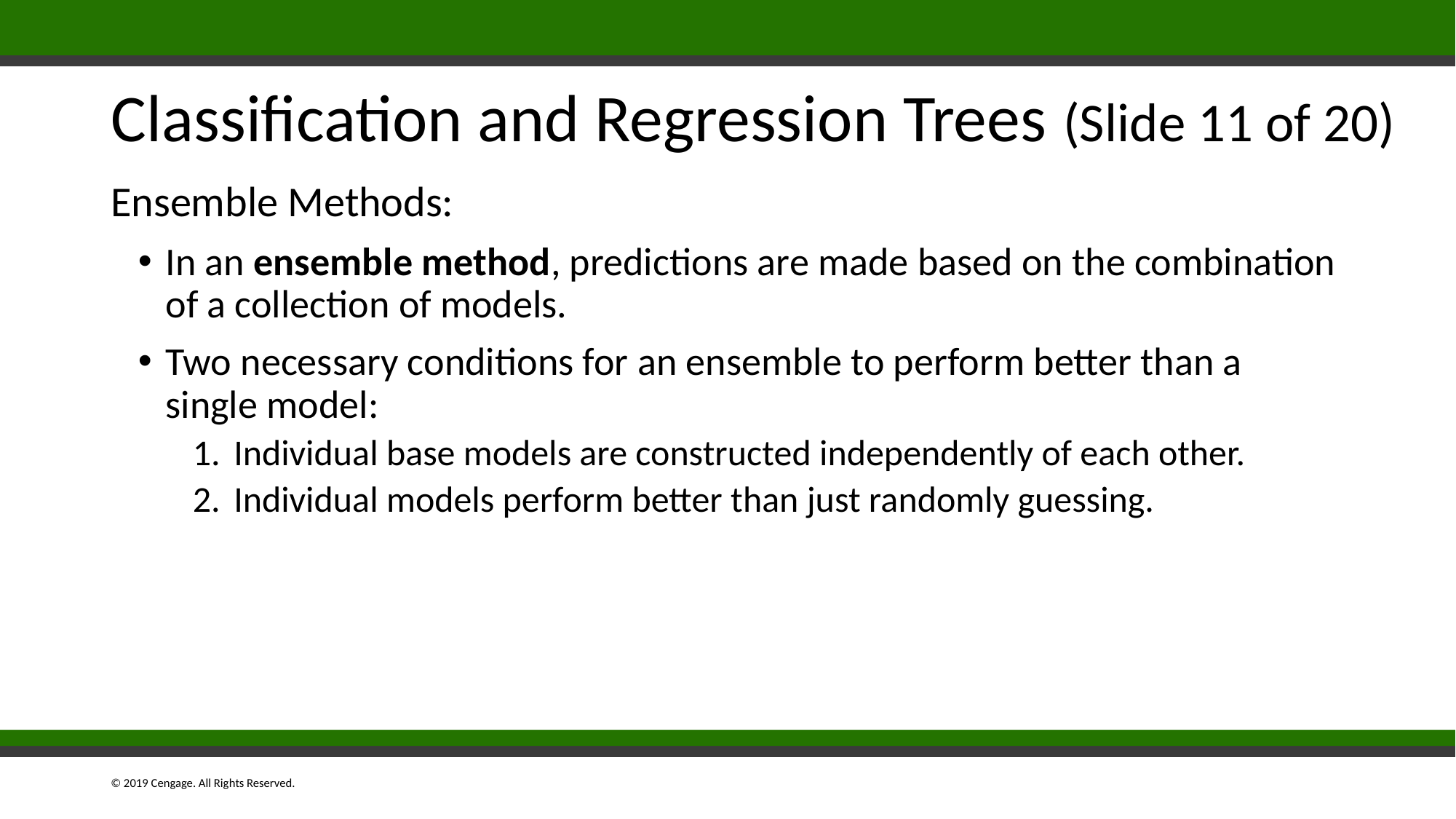

# Classification and Regression Trees (Slide 11 of 20)
Ensemble Methods:
In an ensemble method, predictions are made based on the combination of a collection of models.
Two necessary conditions for an ensemble to perform better than a single model:
Individual base models are constructed independently of each other.
Individual models perform better than just randomly guessing.